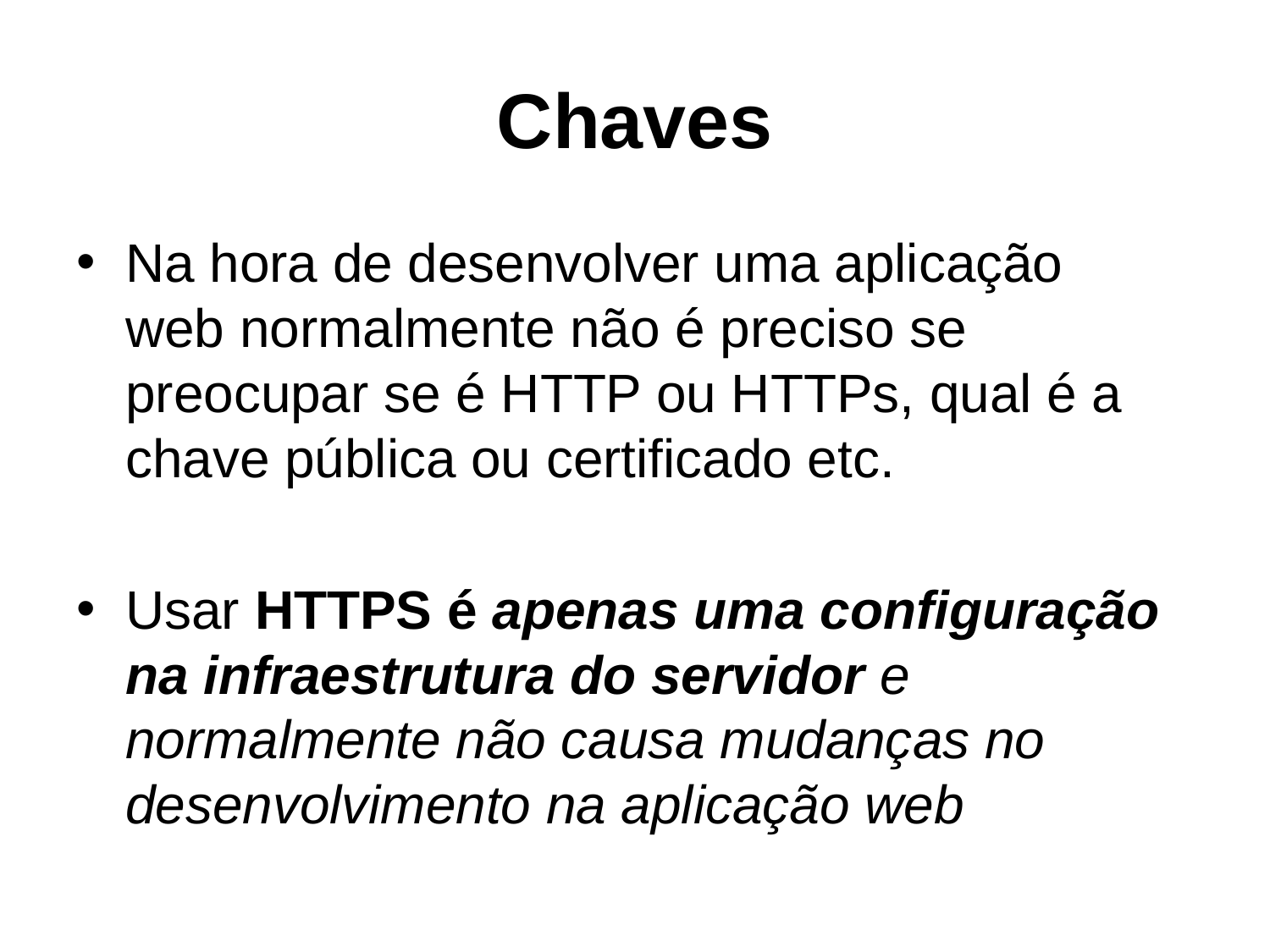

# Chaves
Na hora de desenvolver uma aplicação web normalmente não é preciso se preocupar se é HTTP ou HTTPs, qual é a chave pública ou certificado etc.

Usar HTTPS é apenas uma configuração na infraestrutura do servidor e normalmente não causa mudanças no desenvolvimento na aplicação web